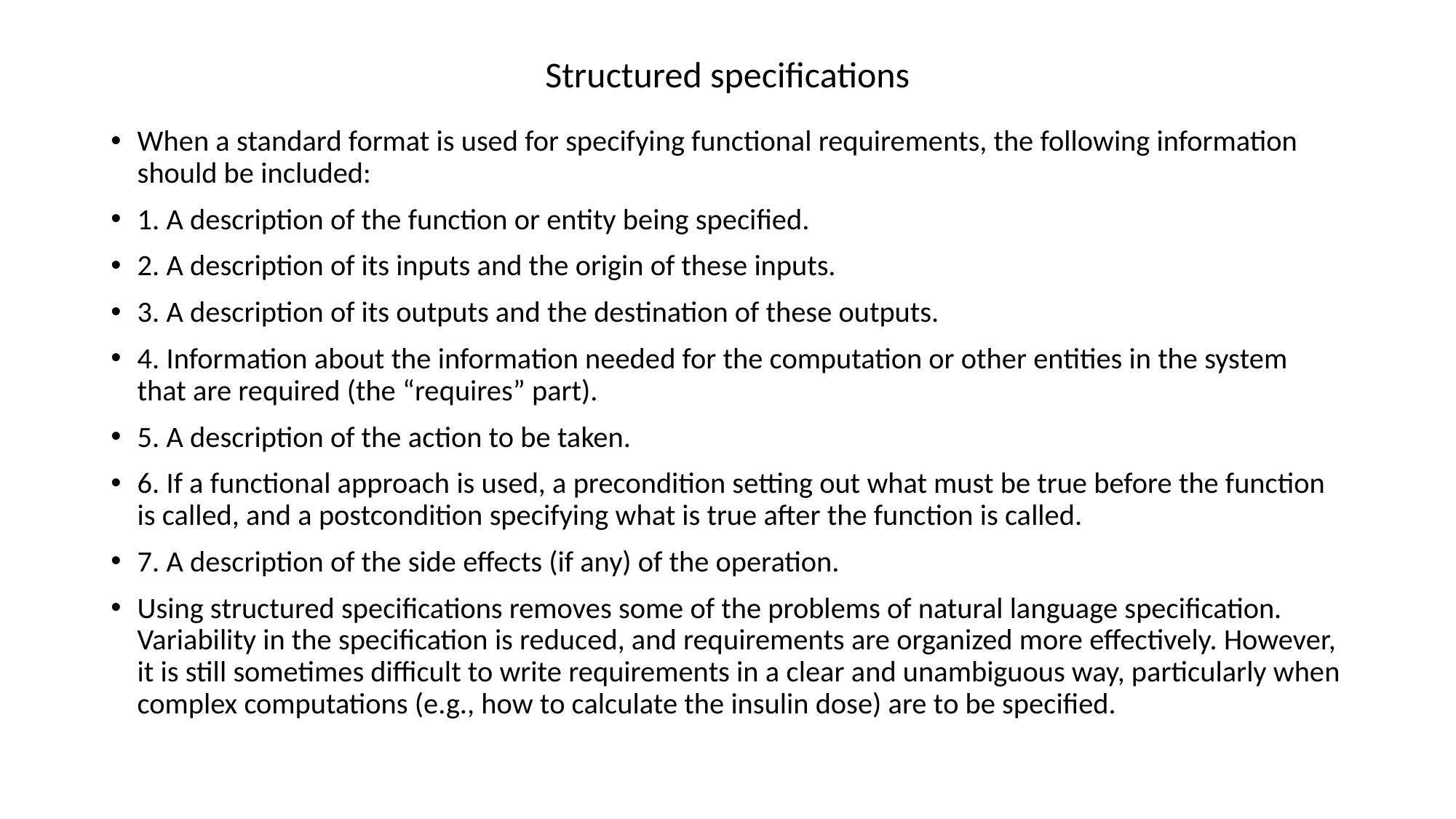

# Structured specifications
When a standard format is used for specifying functional requirements, the following information should be included:
1. A description of the function or entity being specified.
2. A description of its inputs and the origin of these inputs.
3. A description of its outputs and the destination of these outputs.
4. Information about the information needed for the computation or other entities in the system that are required (the “requires” part).
5. A description of the action to be taken.
6. If a functional approach is used, a precondition setting out what must be true before the function is called, and a postcondition specifying what is true after the function is called.
7. A description of the side effects (if any) of the operation.
Using structured specifications removes some of the problems of natural language specification. Variability in the specification is reduced, and requirements are organized more effectively. However, it is still sometimes difficult to write requirements in a clear and unambiguous way, particularly when complex computations (e.g., how to calculate the insulin dose) are to be specified.